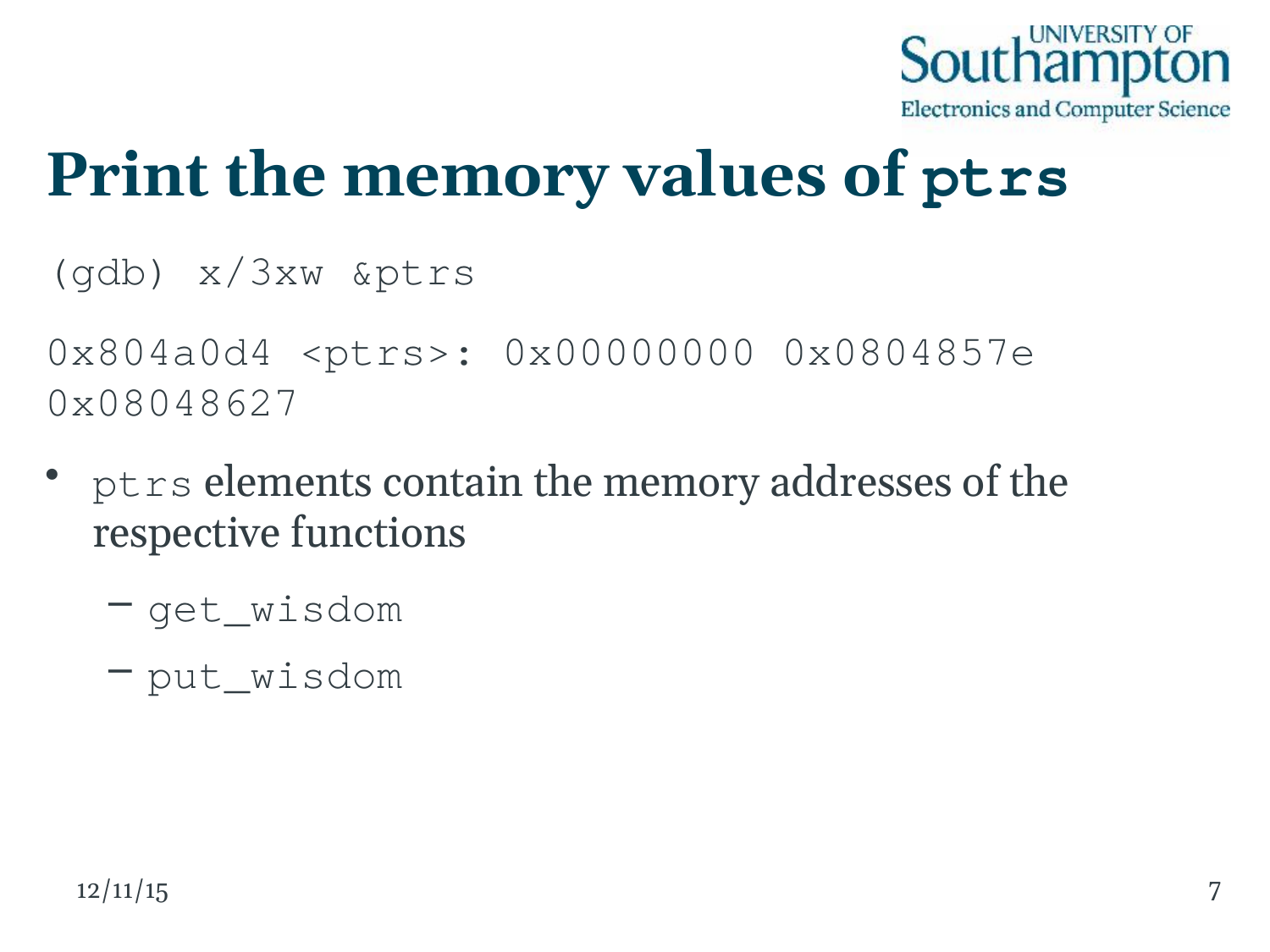

# Print the memory values of ptrs
(gdb) x/3xw &ptrs
0x804a0d4 <ptrs>: 0x00000000 0x0804857e 0x08048627
ptrs elements contain the memory addresses of the respective functions
get_wisdom
put_wisdom

7
12/11/15